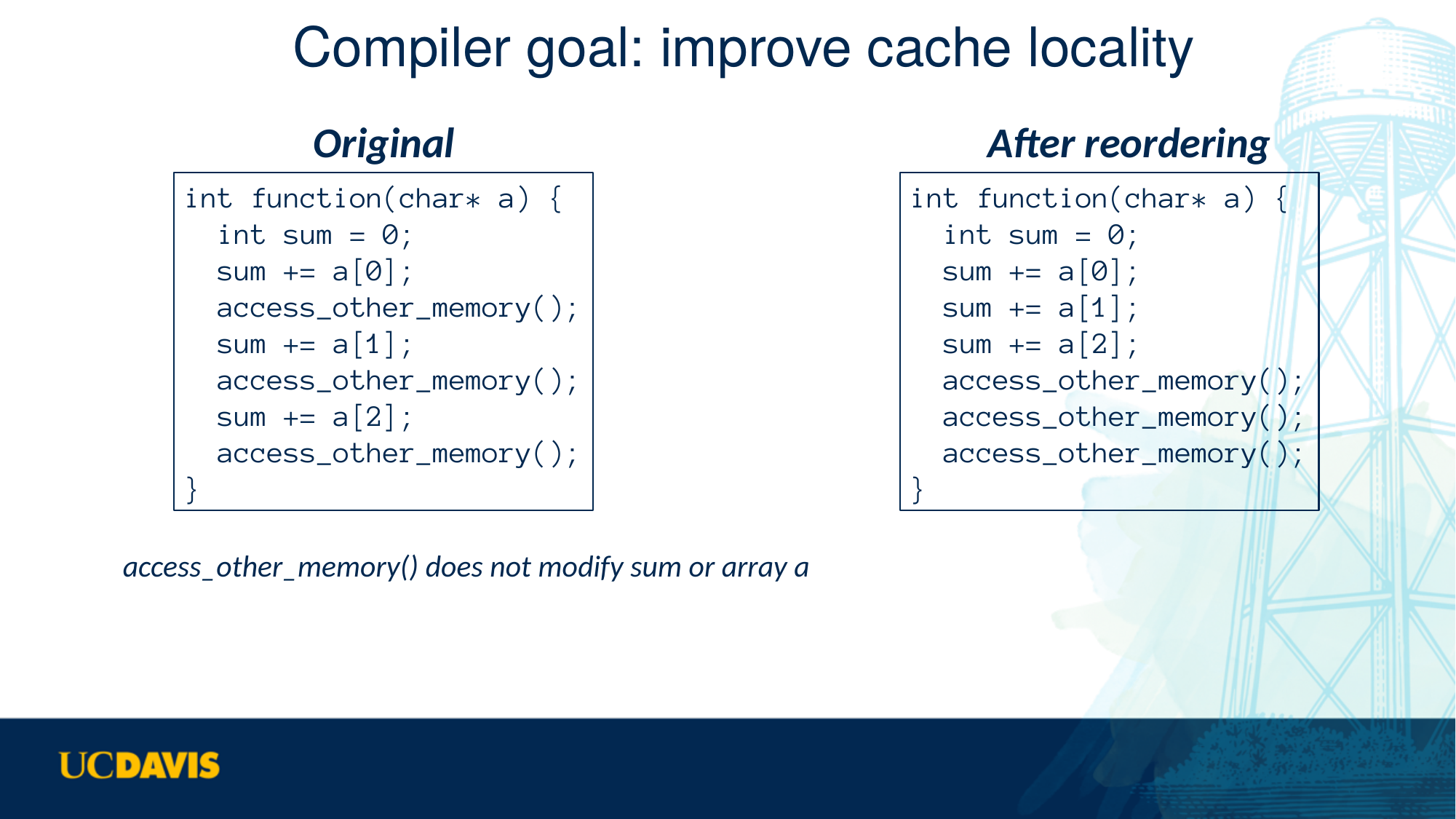

# Compiler goal: improve cache locality
After reordering
int function(char* a) {
  int sum = 0;
  sum += a[0];
  sum += a[1];
  sum += a[2];
  access_other_memory();
  access_other_memory();
  access_other_memory();
}
Original
int function(char* a) {
  int sum = 0;
  sum += a[0];
  access_other_memory();
  sum += a[1];
  access_other_memory();
  sum += a[2];
  access_other_memory();
}
access_other_memory() does not modify sum or array a